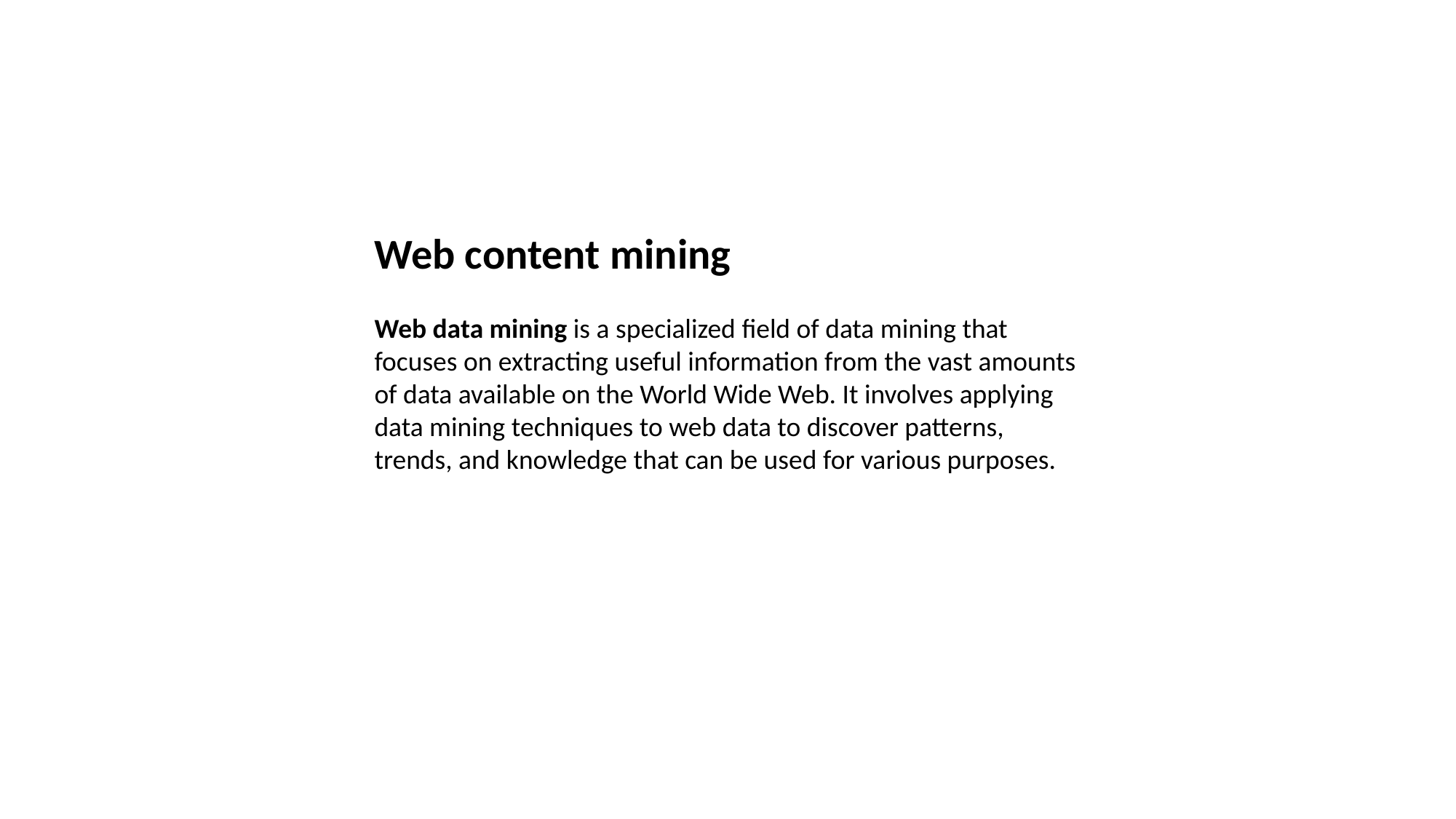

Web content mining

Web data mining is a specialized field of data mining that focuses on extracting useful information from the vast amounts of data available on the World Wide Web. It involves applying data mining techniques to web data to discover patterns, trends, and knowledge that can be used for various purposes.